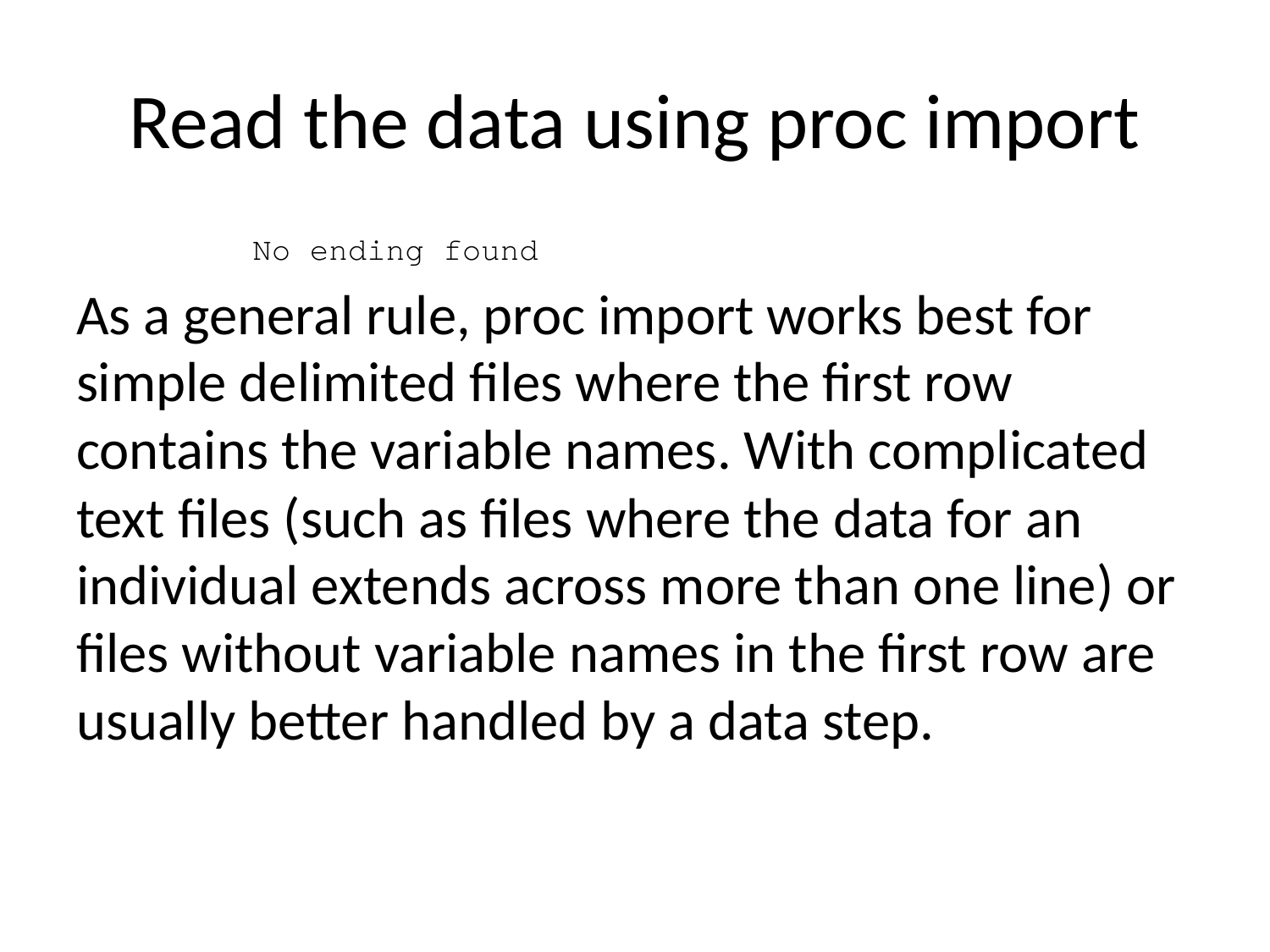

# Read the data using proc import
No ending found
As a general rule, proc import works best for simple delimited files where the first row contains the variable names. With complicated text files (such as files where the data for an individual extends across more than one line) or files without variable names in the first row are usually better handled by a data step.